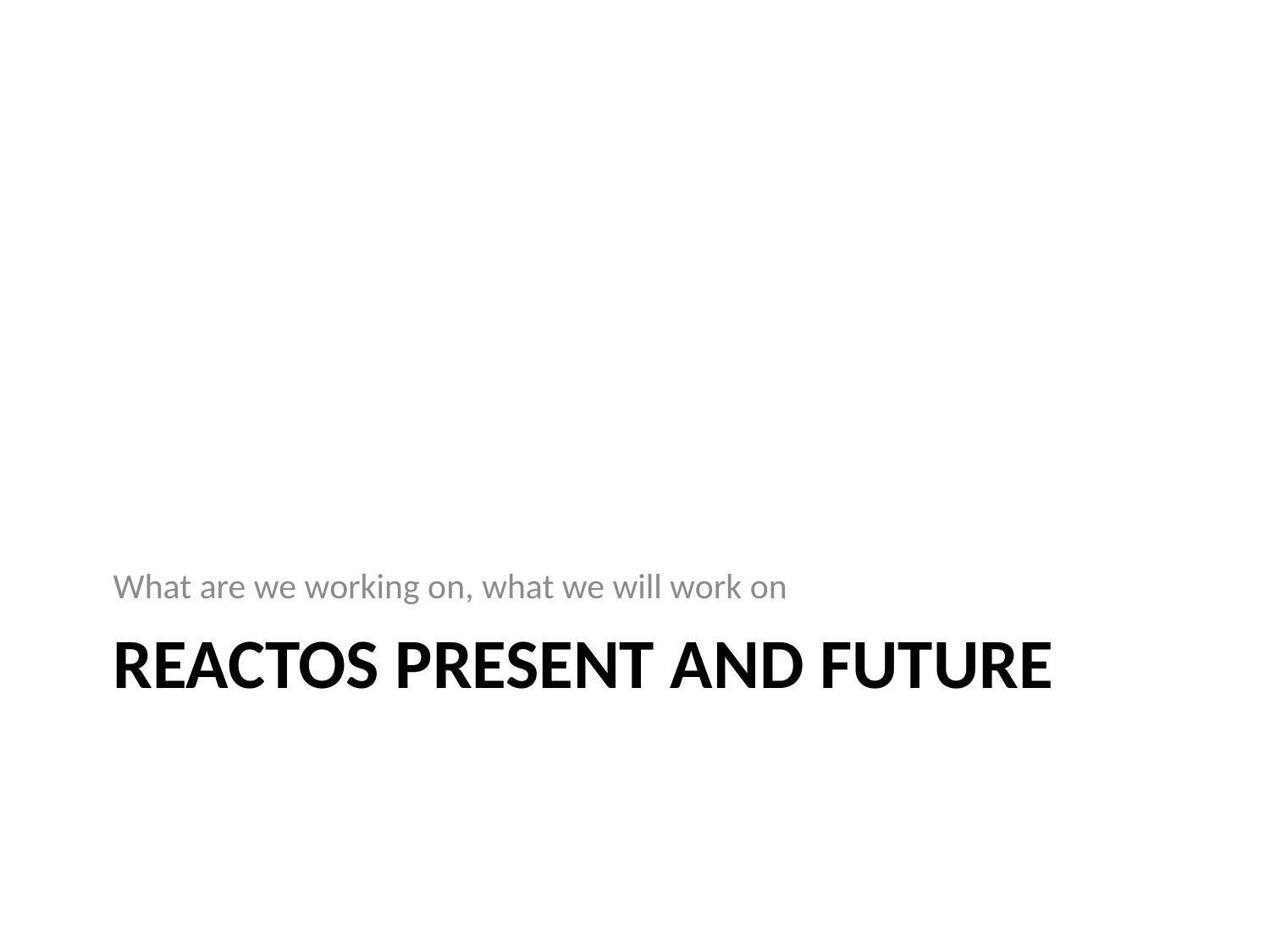

What are we working on, what we will work on
# ReactOS present and future